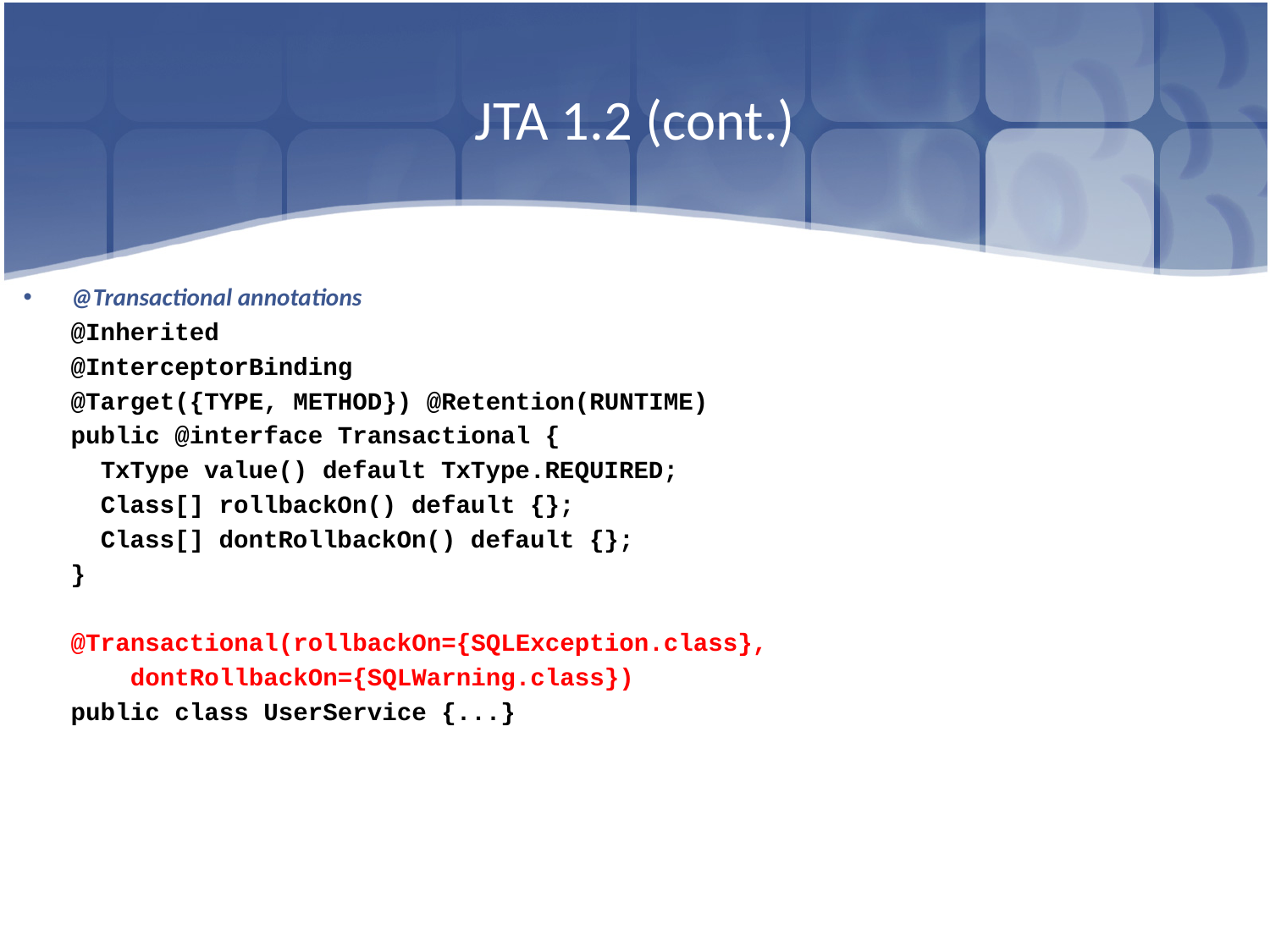

# JTA 1.2 (cont.)
@Transactional annotations
	@Inherited
	@InterceptorBinding
	@Target({TYPE, METHOD}) @Retention(RUNTIME)
	public @interface Transactional {
	  TxType value() default TxType.REQUIRED;
	  Class[] rollbackOn() default {};
	  Class[] dontRollbackOn() default {};
	}

	@Transactional(rollbackOn={SQLException.class},
	    dontRollbackOn={SQLWarning.class})
	public class UserService {...}